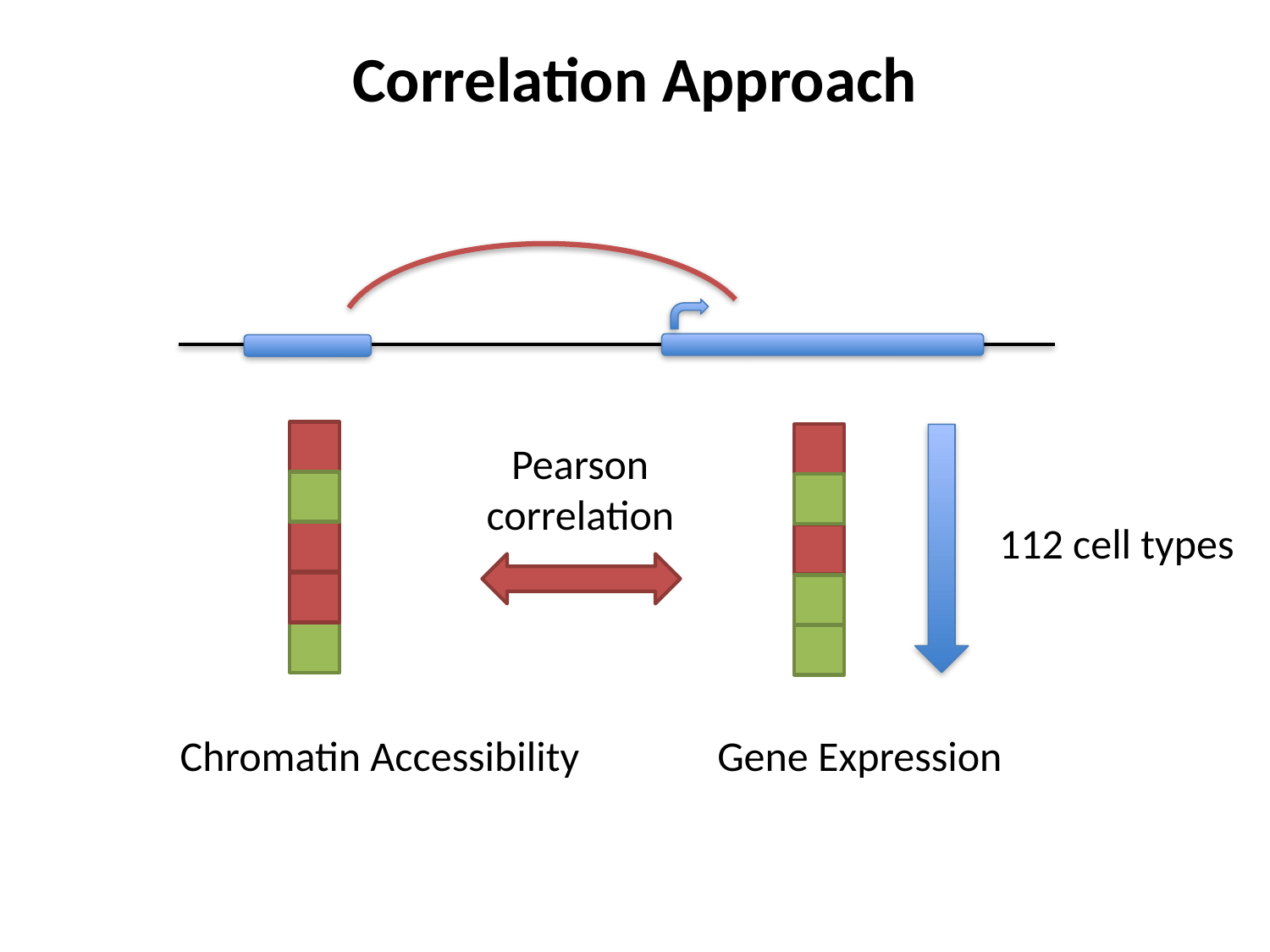

# Correlation Approach

Pearson
correlation

112 cell types

Chromatin Accessibility
Gene Expression